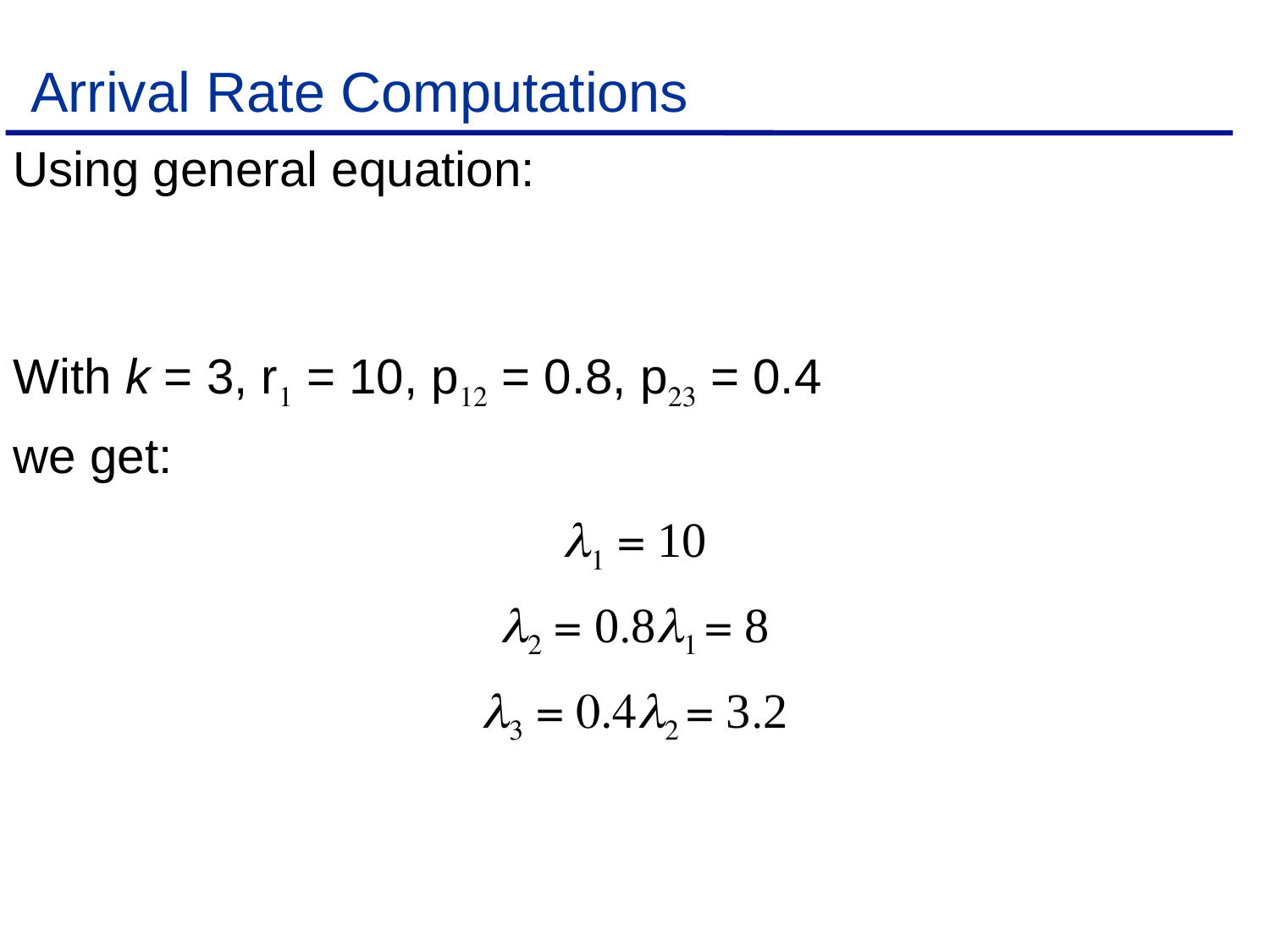

# Arrival Rate Computations
Using general equation:

With k = 3, r1 = 10, p12 = 0.8, p23 = 0.4
we get:
λ1 = 10
λ2 = 0.8λ1 = 8
λ3 = 0.4λ2 = 3.2